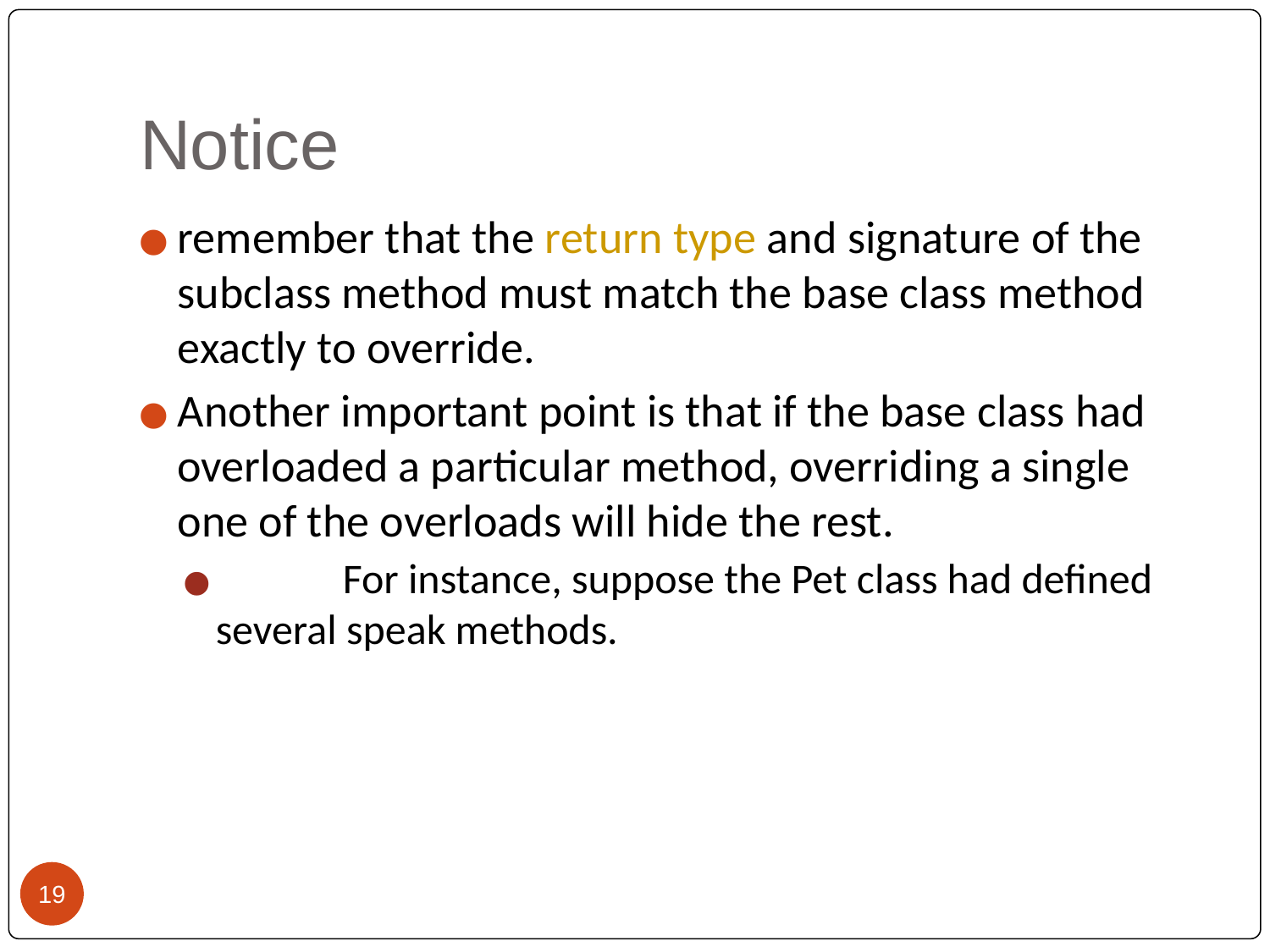

# Notice
remember that the return type and signature of the subclass method must match the base class method exactly to override.
Another important point is that if the base class had overloaded a particular method, overriding a single one of the overloads will hide the rest.
 	For instance, suppose the Pet class had defined several speak methods.
19